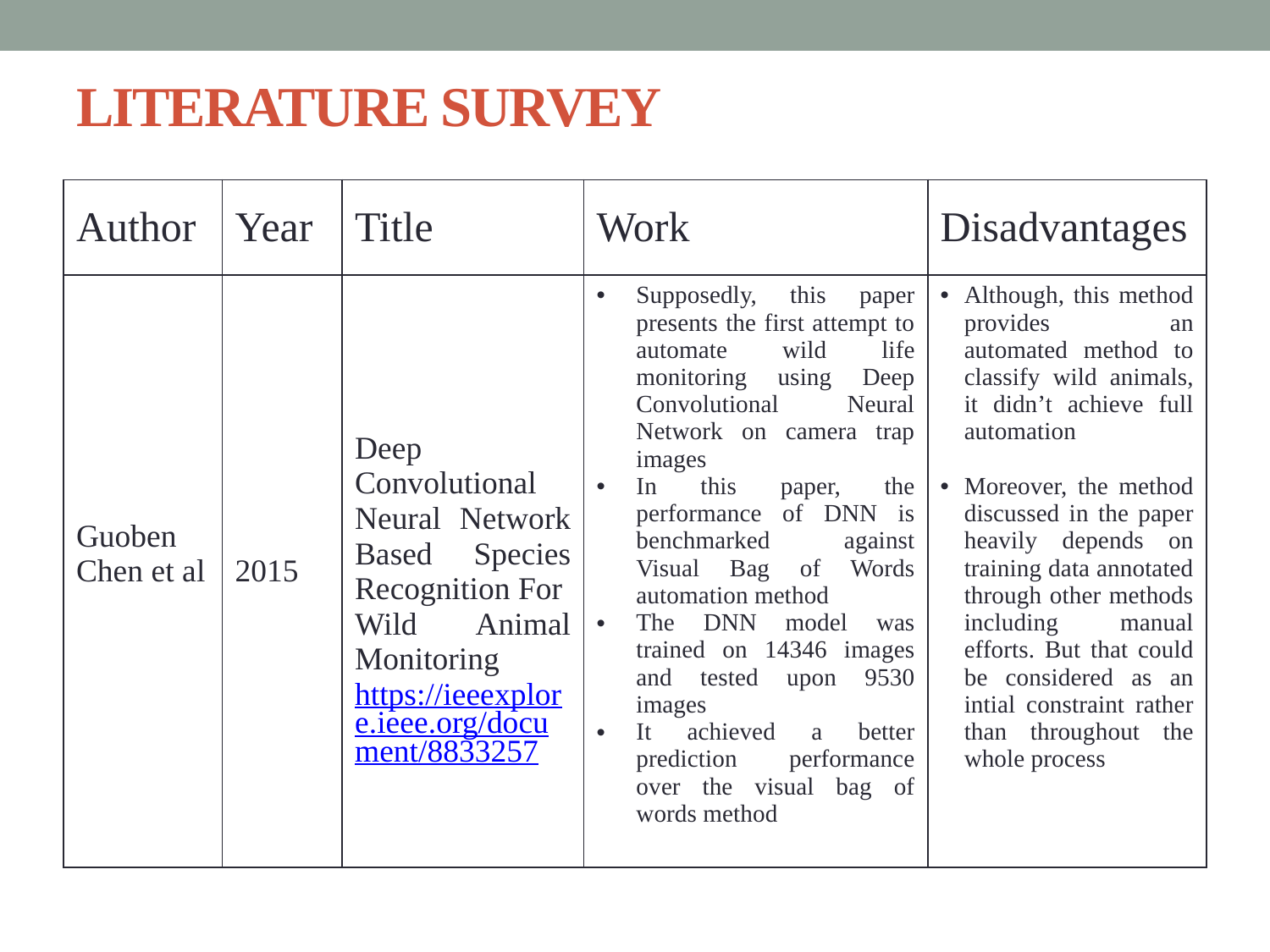

# LITERATURE SURVEY
| Author | Year | Title | Work | Disadvantages |
| --- | --- | --- | --- | --- |
| Guoben Chen et al | 2015 | Deep Convolutional Neural Network Based Species Recognition For Wild Animal Monitoring https://ieeexplore.ieee.org/document/8833257 | Supposedly, this paper presents the first attempt to automate wild life monitoring using Deep Convolutional Neural Network on camera trap images In this paper, the performance of DNN is benchmarked against Visual Bag of Words automation method The DNN model was trained on 14346 images and tested upon 9530 images It achieved a better prediction performance over the visual bag of words method | Although, this method provides an automated method to classify wild animals, it didn’t achieve full automation Moreover, the method discussed in the paper heavily depends on training data annotated through other methods including manual efforts. But that could be considered as an intial constraint rather than throughout the whole process |